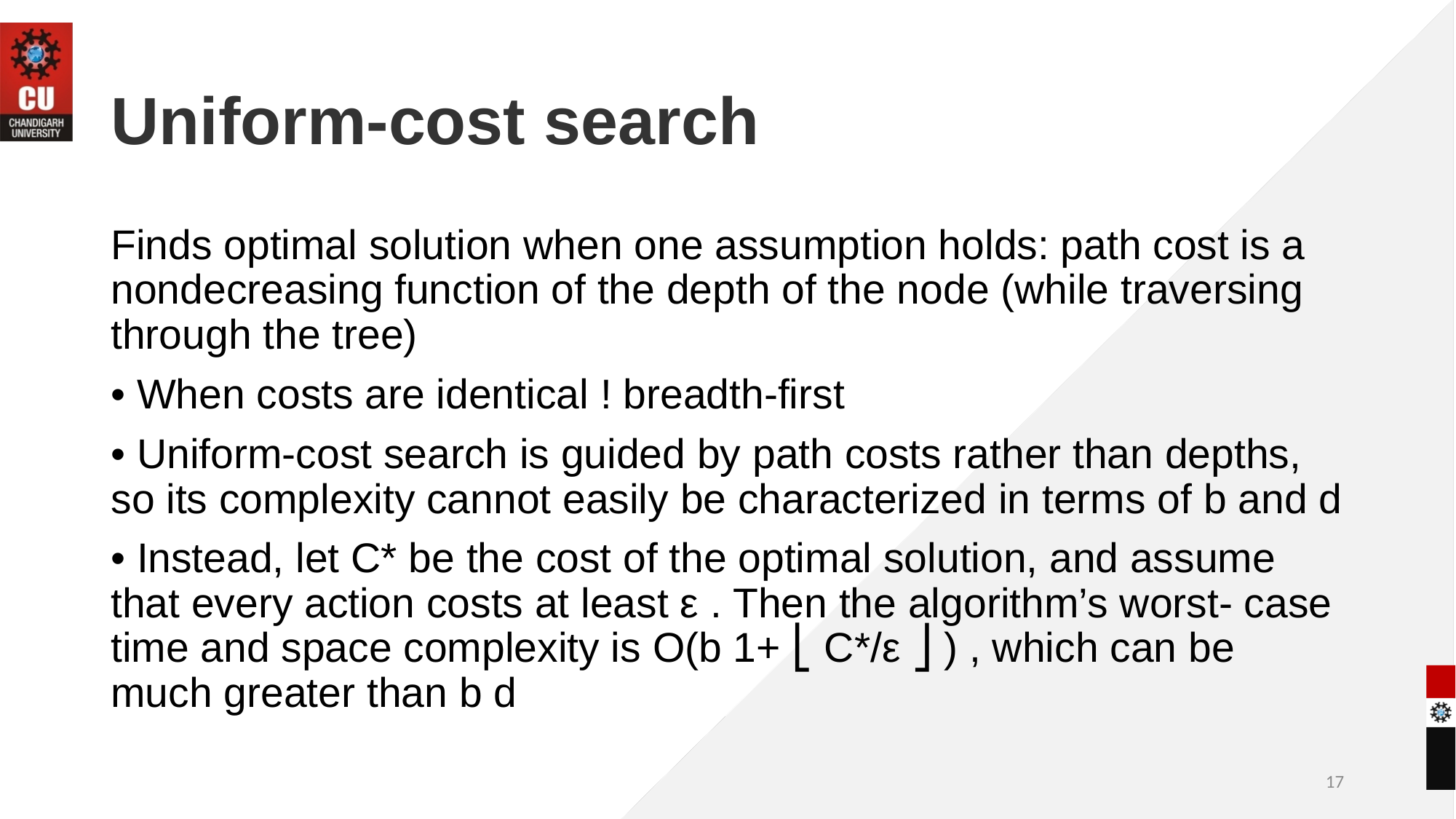

# Uniform-cost search
Finds optimal solution when one assumption holds: path cost is a nondecreasing function of the depth of the node (while traversing through the tree)
• When costs are identical ! breadth-first
• Uniform-cost search is guided by path costs rather than depths, so its complexity cannot easily be characterized in terms of b and d
• Instead, let C* be the cost of the optimal solution, and assume that every action costs at least ε . Then the algorithm’s worst- case time and space complexity is O(b 1+ ⎣ C*/ε ⎦ ) , which can be much greater than b d
17